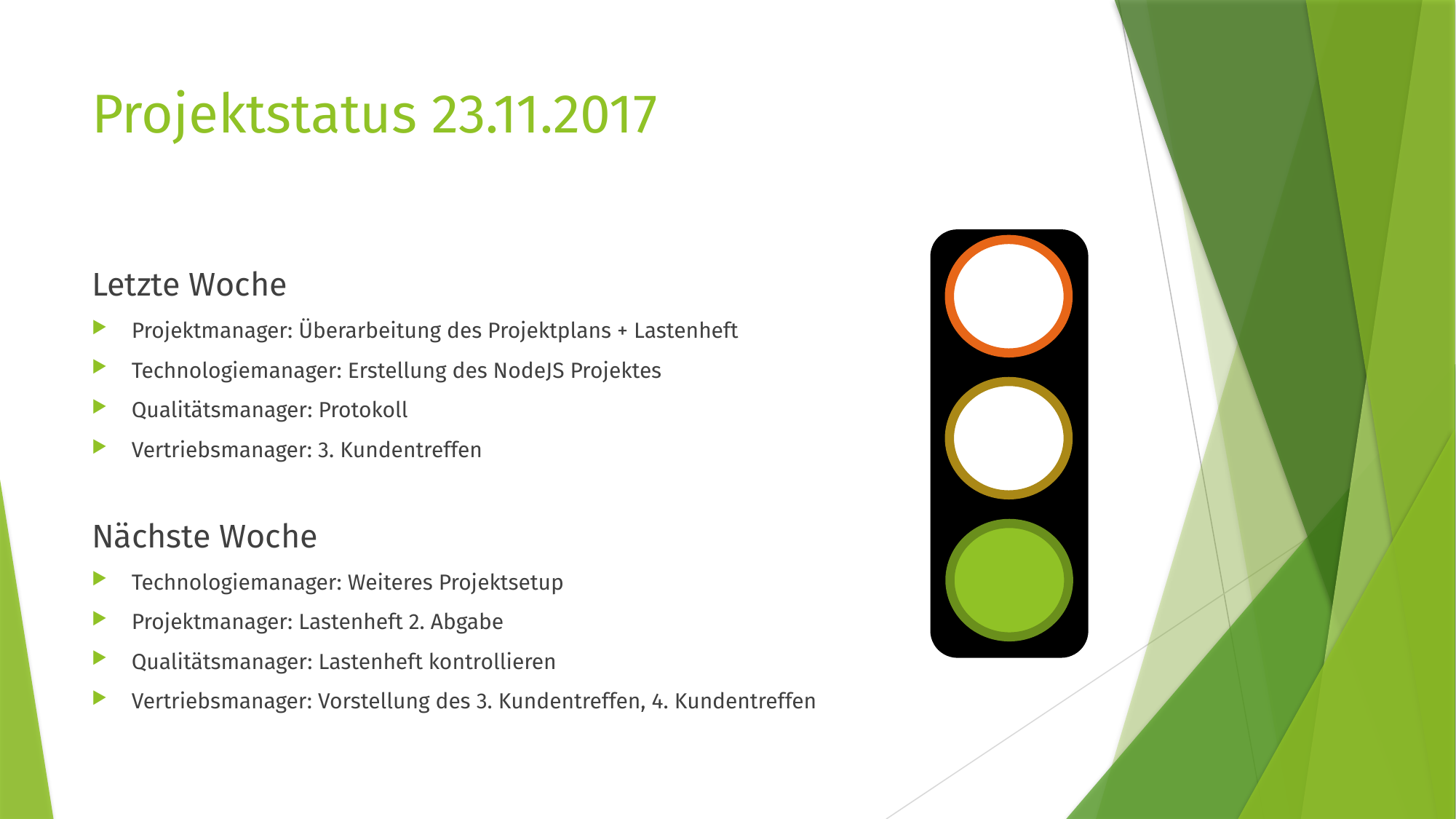

# Projektstatus 23.11.2017

Letzte Woche
Projektmanager: Überarbeitung des Projektplans + Lastenheft
Technologiemanager: Erstellung des NodeJS Projektes
Qualitätsmanager: Protokoll
Vertriebsmanager: 3. Kundentreffen

Nächste Woche
Technologiemanager: Weiteres Projektsetup
Projektmanager: Lastenheft 2. Abgabe
Qualitätsmanager: Lastenheft kontrollieren
Vertriebsmanager: Vorstellung des 3. Kundentreffen, 4. Kundentreffen